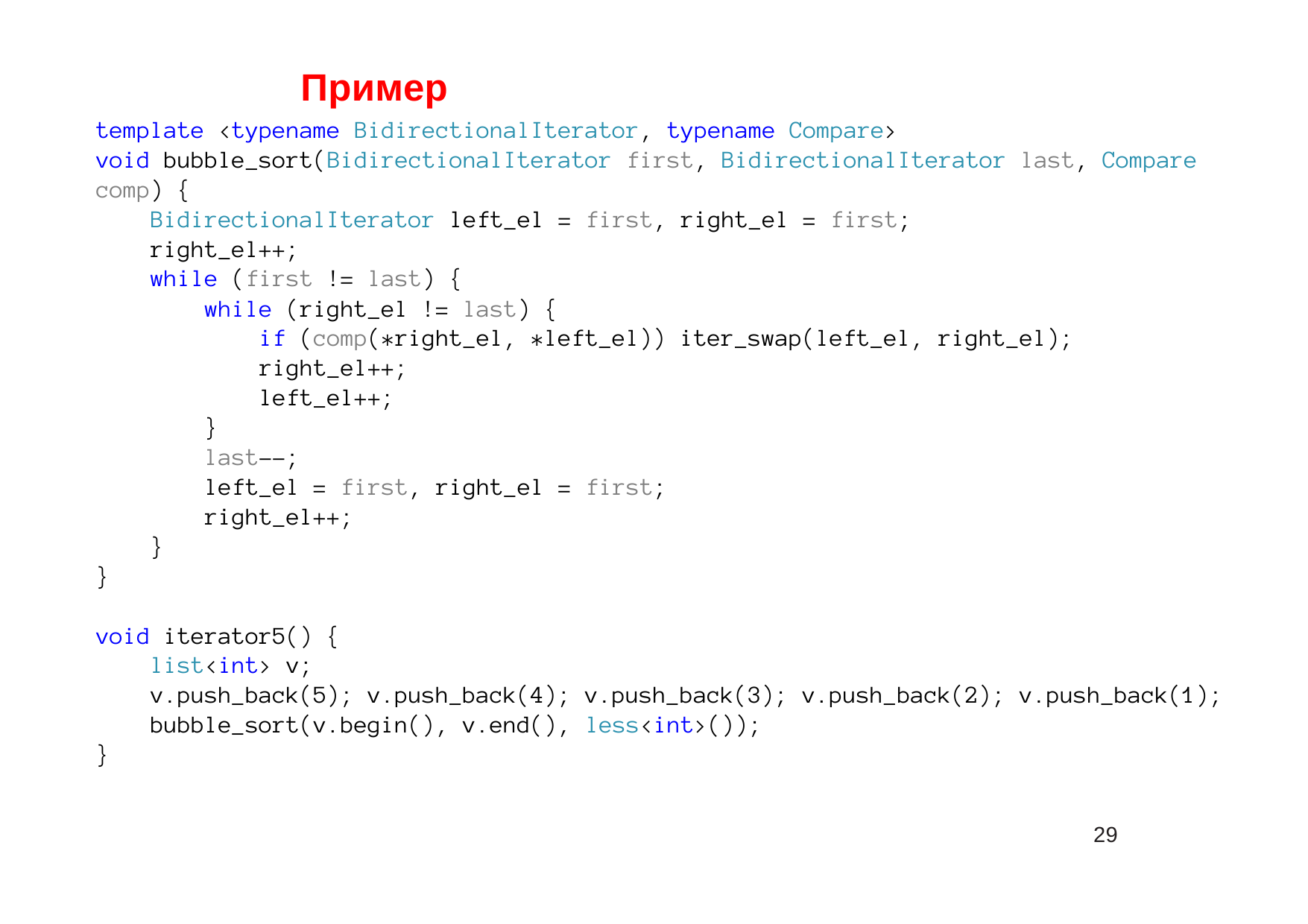

# Пример
template <typename BidirectionalIterator, typename Compare>
void bubble_sort(BidirectionalIterator first, BidirectionalIterator last, Compare comp) {
    BidirectionalIterator left_el = first, right_el = first;
    right_el++;
    while (first != last) {
        while (right_el != last) {
            if (comp(*right_el, *left_el)) iter_swap(left_el, right_el);
            right_el++;
            left_el++;
        }
        last--;
        left_el = first, right_el = first;
        right_el++;
    }
}

void iterator5() {
    list<int> v;
    v.push_back(5); v.push_back(4); v.push_back(3); v.push_back(2); v.push_back(1);
    bubble_sort(v.begin(), v.end(), less<int>());
}
29